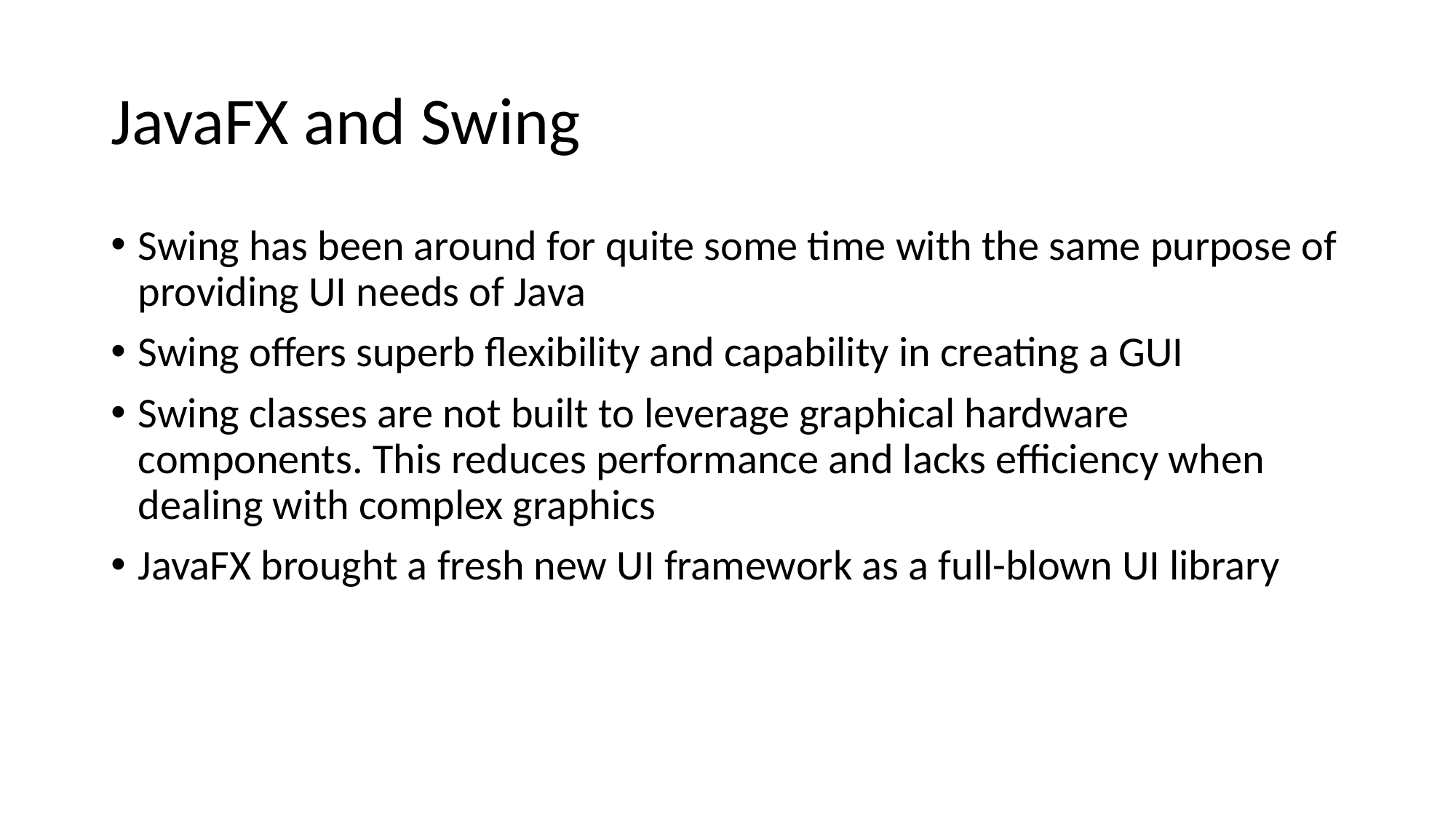

# JavaFX and Swing
Swing has been around for quite some time with the same purpose of providing UI needs of Java
Swing offers superb flexibility and capability in creating a GUI
Swing classes are not built to leverage graphical hardware components. This reduces performance and lacks efficiency when dealing with complex graphics
JavaFX brought a fresh new UI framework as a full-blown UI library